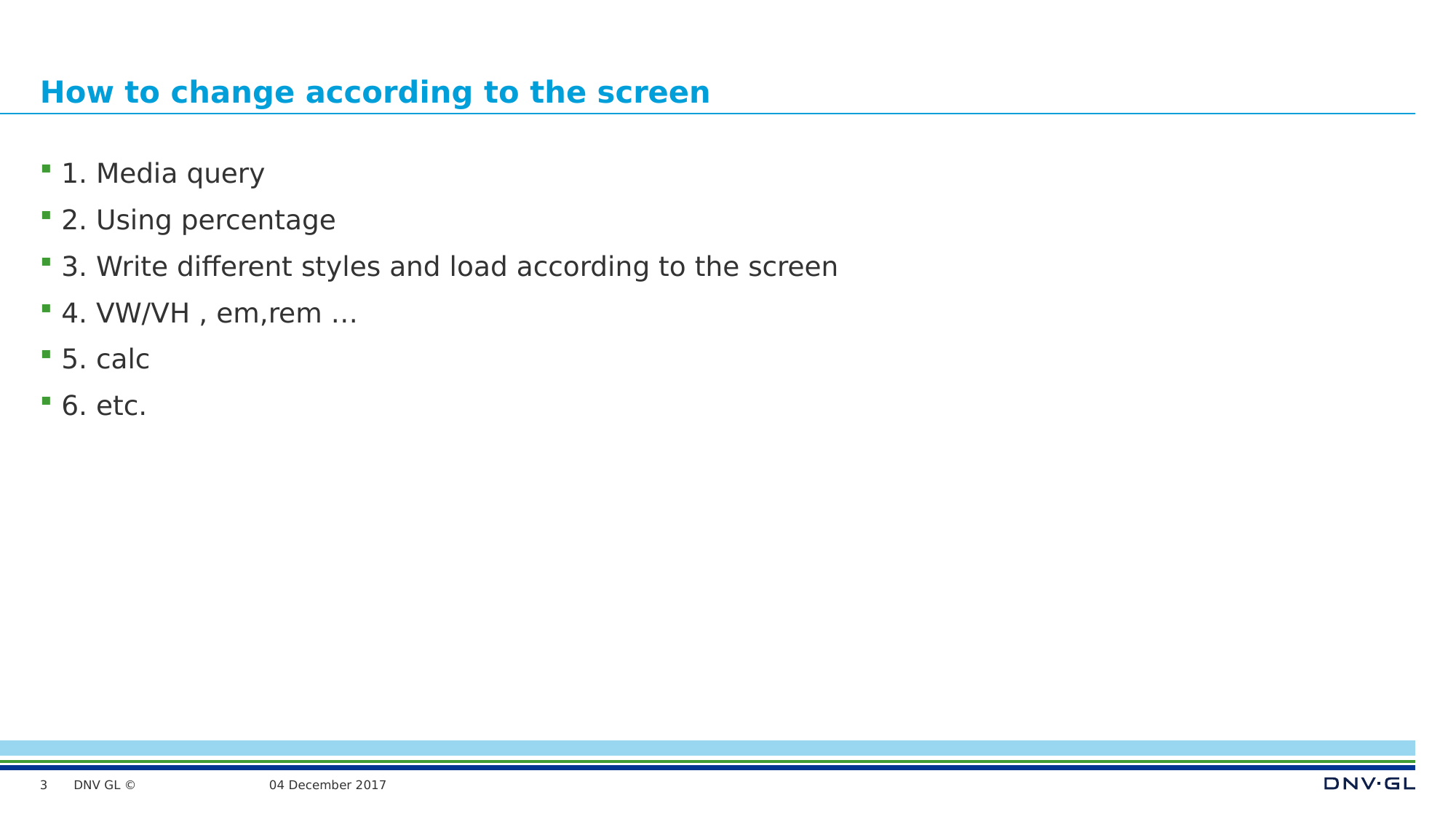

# How to change according to the screen
1. Media query
2. Using percentage
3. Write different styles and load according to the screen
4. VW/VH , em,rem …
5. calc
6. etc.

3